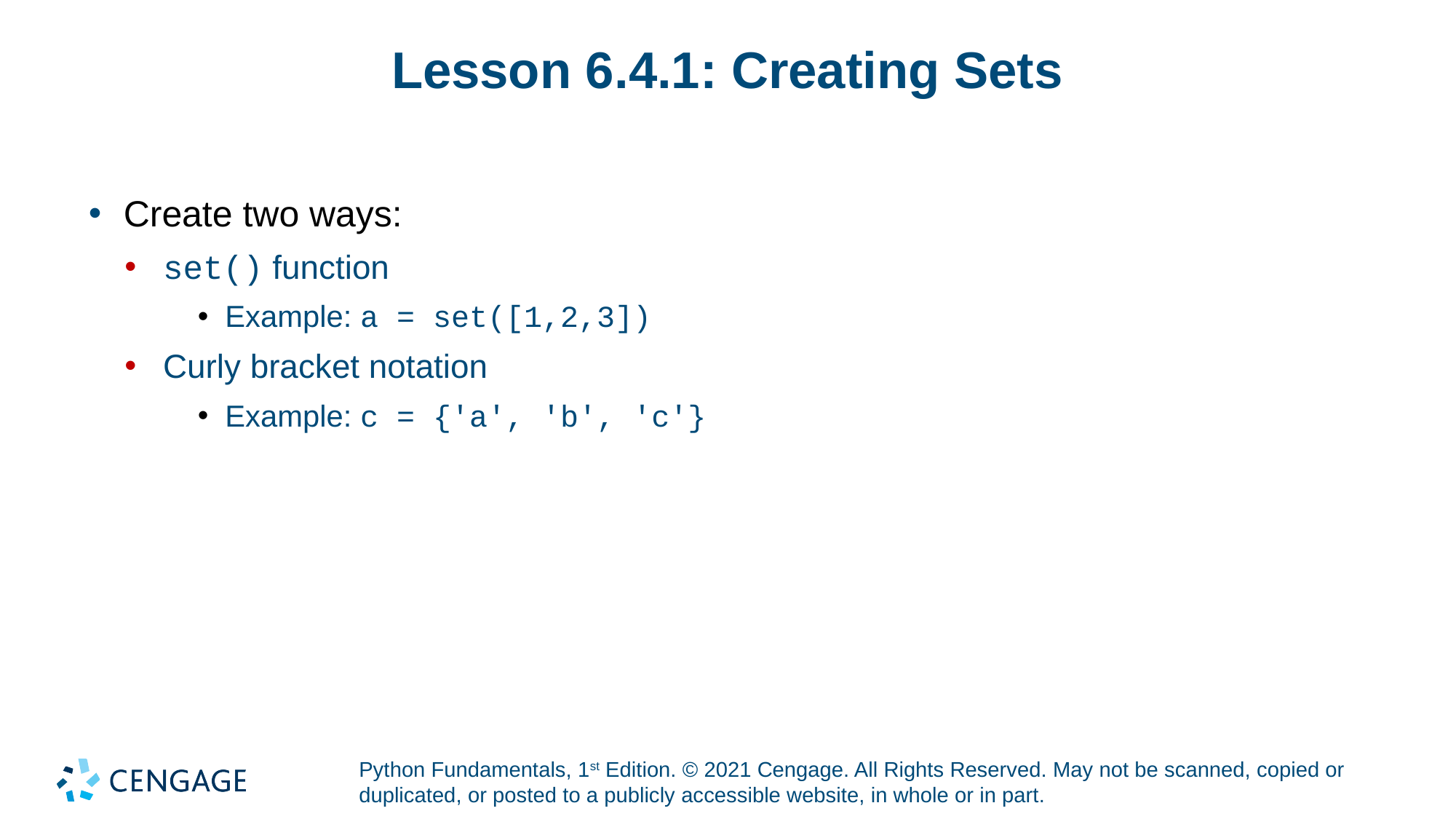

# Lesson 6.4.1: Creating Sets
Create two ways:
set() function
Example: a = set([1,2,3])
Curly bracket notation
Example: c = {'a', 'b', 'c'}